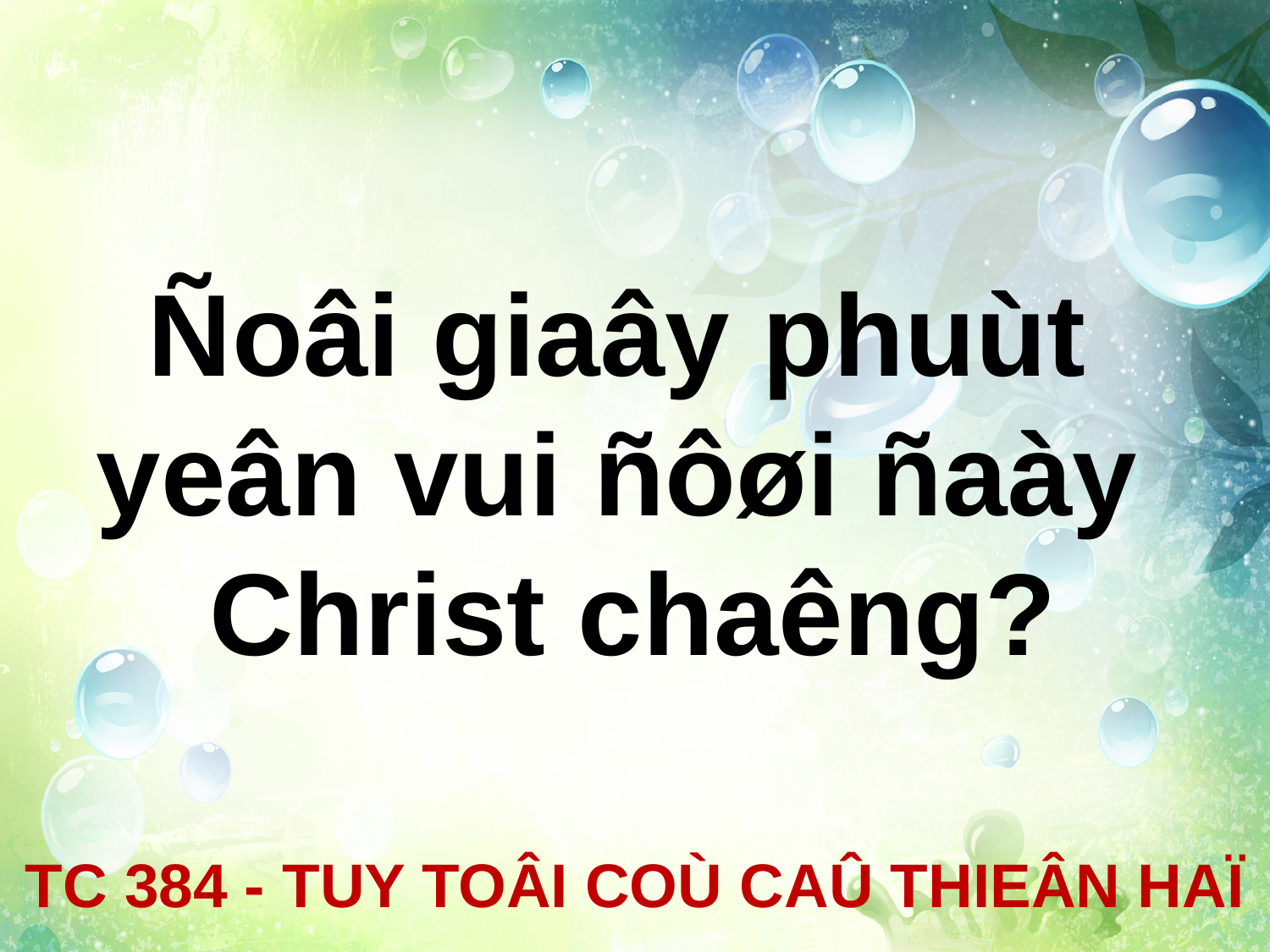

Ñoâi giaây phuùt
yeân vui ñôøi ñaày
Christ chaêng?
TC 384 - TUY TOÂI COÙ CAÛ THIEÂN HAÏ